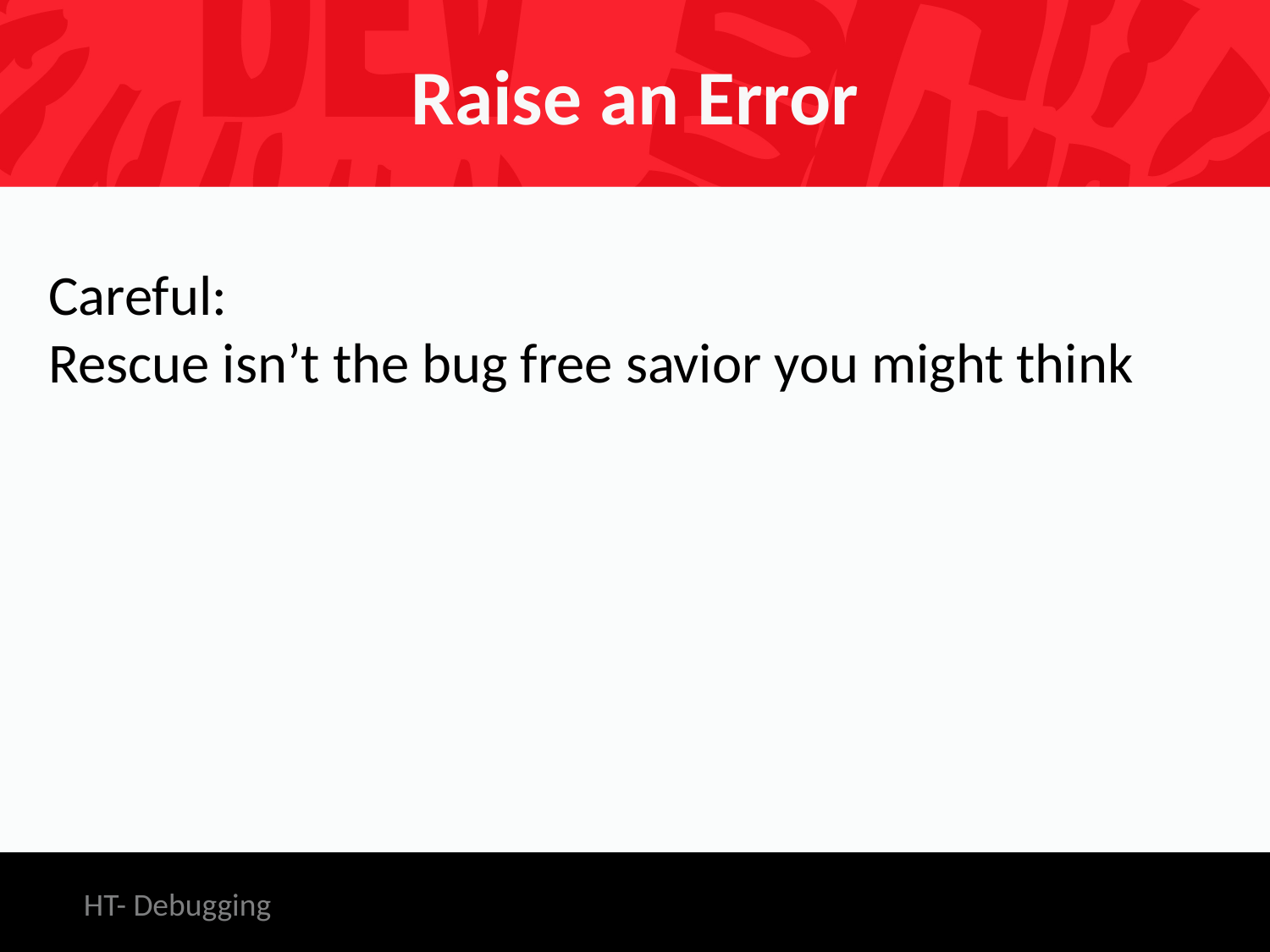

# Raise an Error
Careful:
Rescue isn’t the bug free savior you might think
HT- Debugging